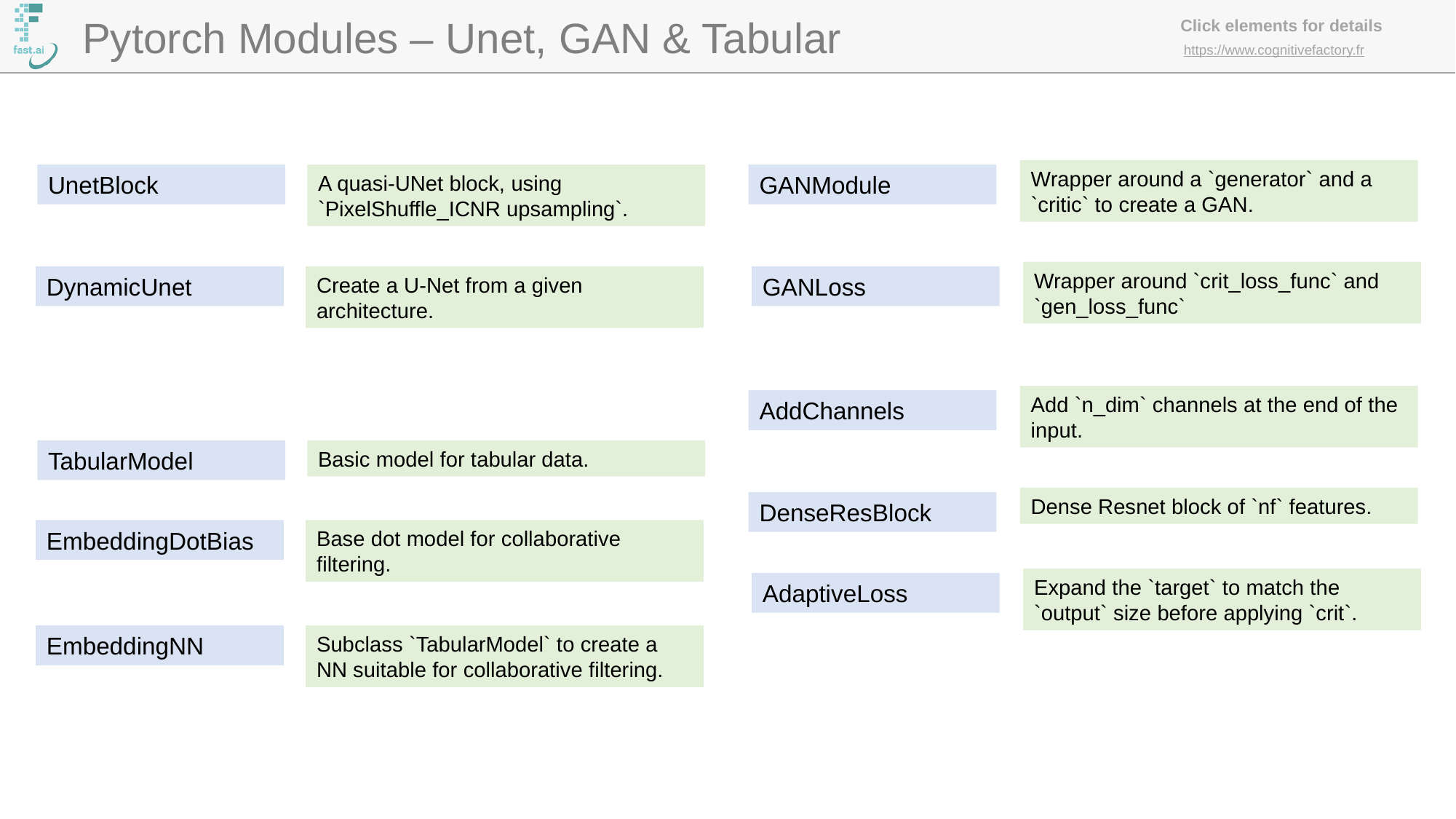

Pytorch Modules – Unet, GAN & Tabular
Wrapper around a `generator` and a `critic` to create a GAN.
UnetBlock
GANModule
A quasi-UNet block, using `PixelShuffle_ICNR upsampling`.
Wrapper around `crit_loss_func` and `gen_loss_func`
DynamicUnet
GANLoss
Create a U-Net from a given architecture.
Add `n_dim` channels at the end of the input.
AddChannels
TabularModel
Basic model for tabular data.
Dense Resnet block of `nf` features.
DenseResBlock
EmbeddingDotBias
Base dot model for collaborative filtering.
Expand the `target` to match the `output` size before applying `crit`.
AdaptiveLoss
EmbeddingNN
Subclass `TabularModel` to create a NN suitable for collaborative filtering.